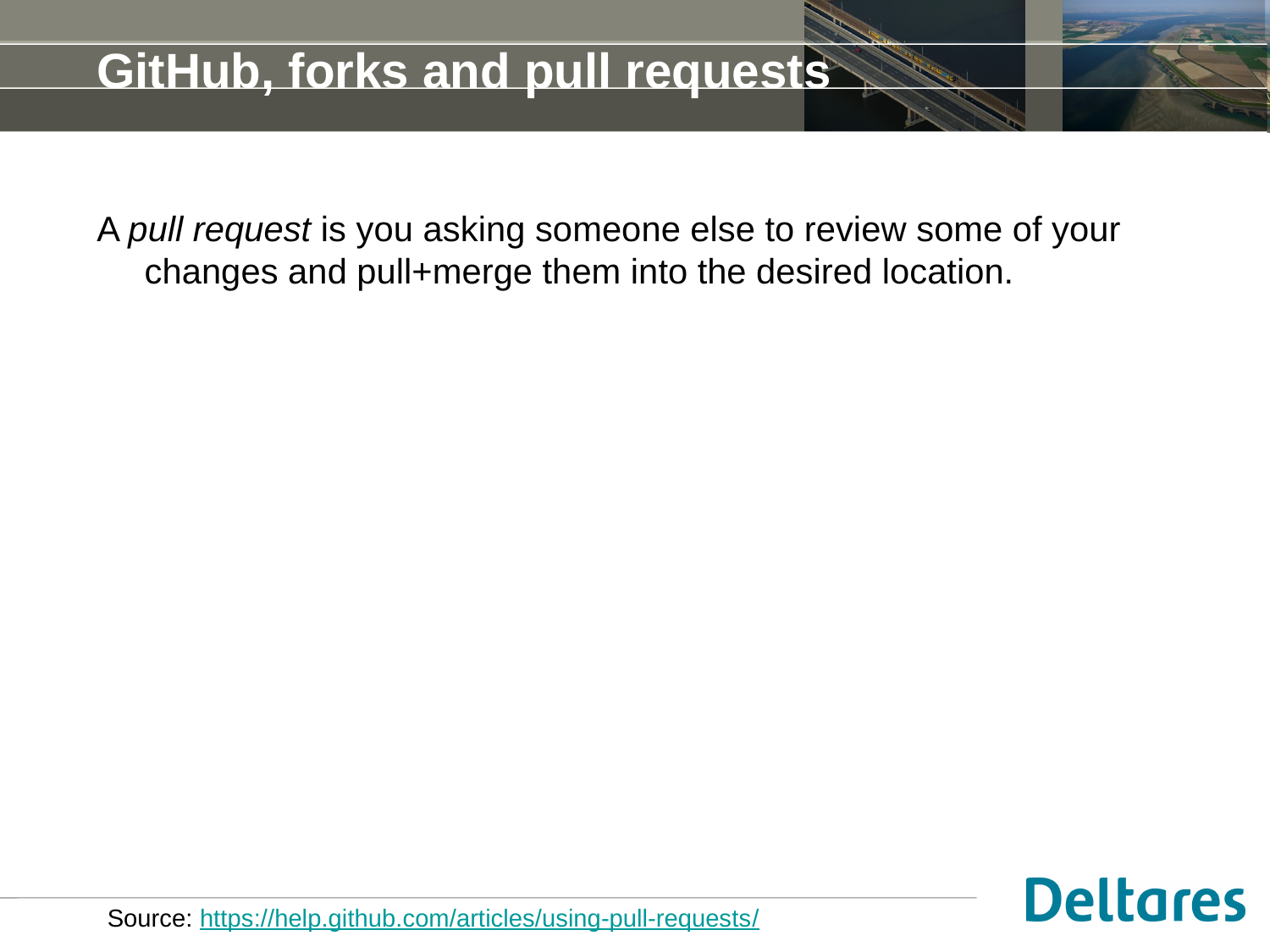

# GitHub, forks and pull requests
A pull request is you asking someone else to review some of your changes and pull+merge them into the desired location.
Source: https://help.github.com/articles/using-pull-requests/